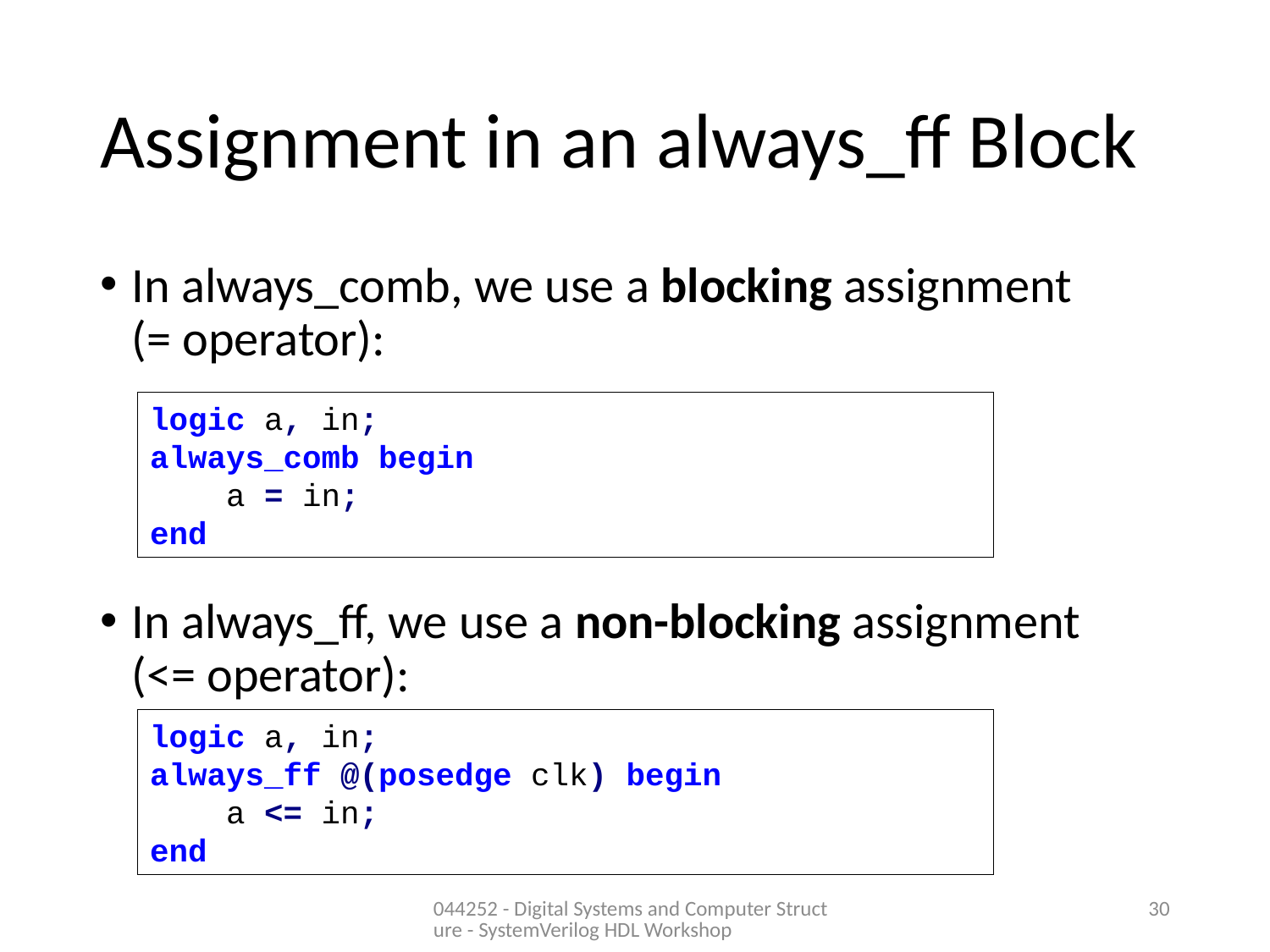

# Assignment in an always_ff Block
In always_comb, we use a blocking assignment      (= operator):

In always_ff, we use a non-blocking assignment    (<= operator):

logic a, in;
always_comb begin
    a = in;
end
logic a, in;
always_ff @(posedge clk) begin
    a <= in;
end
044252 - Digital Systems and Computer Structure - SystemVerilog HDL Workshop
30